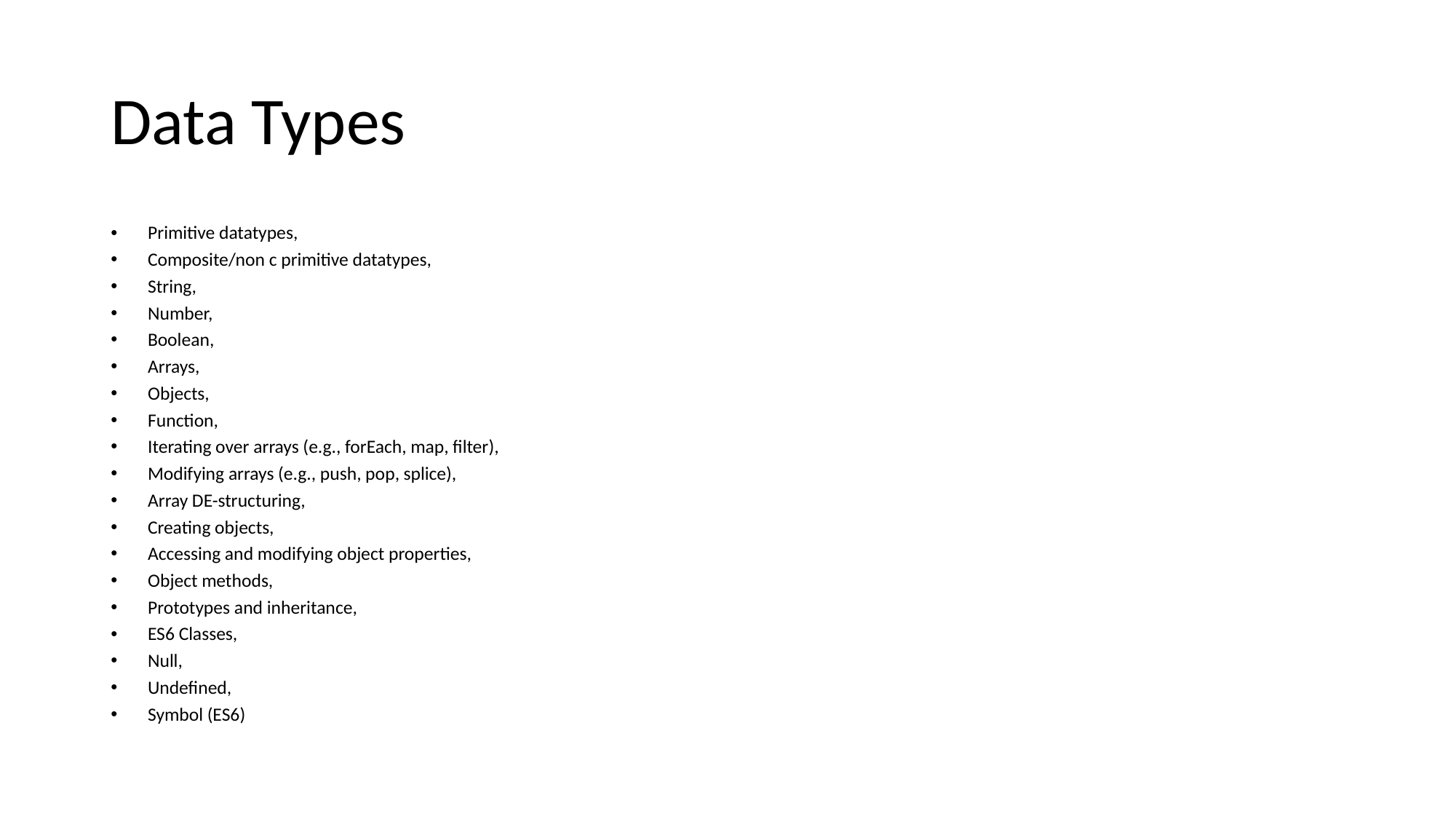

# Data Types
Primitive datatypes,
Composite/non c primitive datatypes,
String,
Number,
Boolean,
Arrays,
Objects,
Function,
Iterating over arrays (e.g., forEach, map, filter),
Modifying arrays (e.g., push, pop, splice),
Array DE-structuring,
Creating objects,
Accessing and modifying object properties,
Object methods,
Prototypes and inheritance,
ES6 Classes,
Null,
Undefined,
Symbol (ES6)